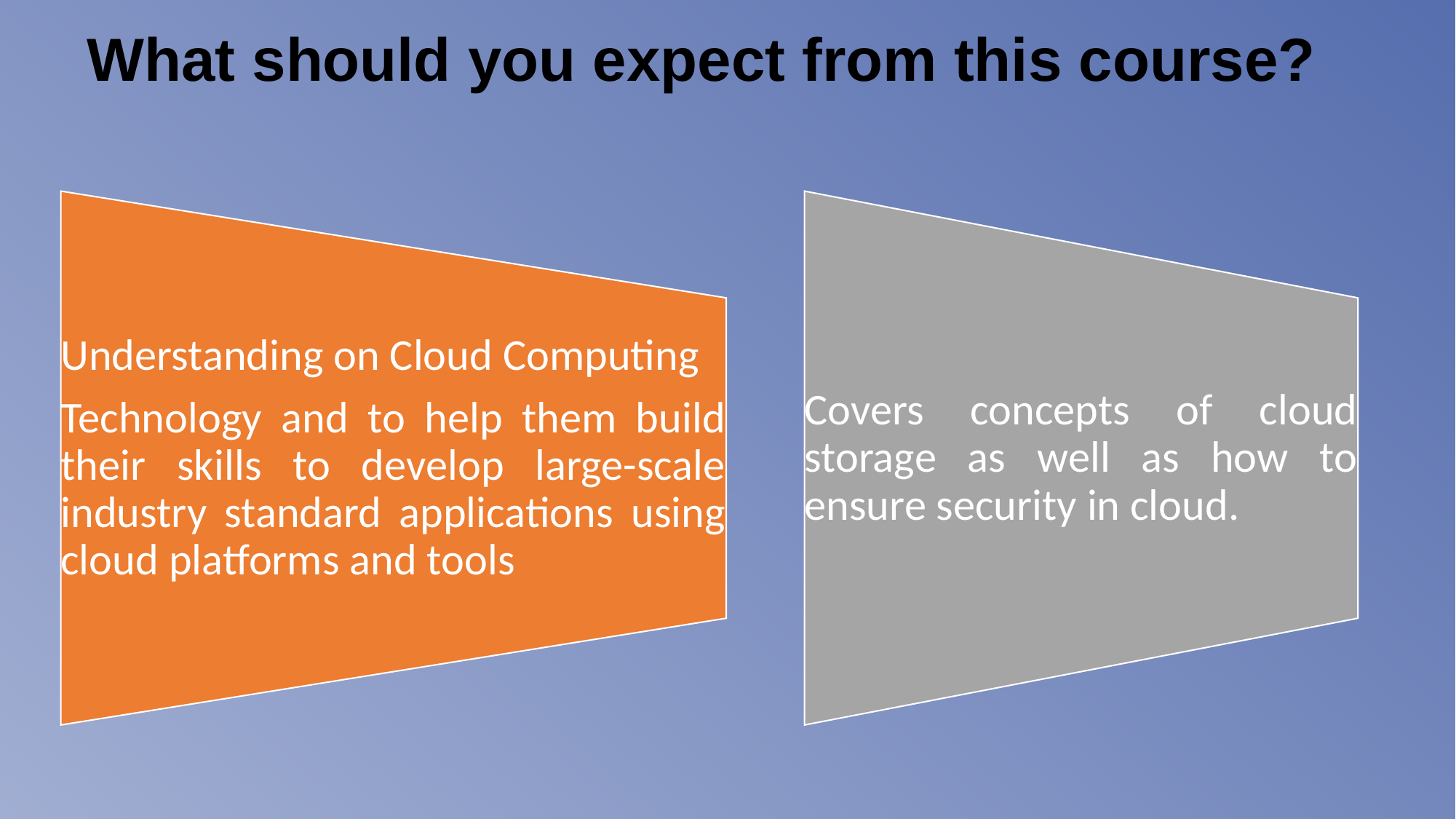

# What should you expect from this course?
Understanding on Cloud Computing
Technology and to help them build their skills to develop large-scale industry standard applications using cloud platforms and tools
Covers concepts of cloud storage as well as how to ensure security in cloud.